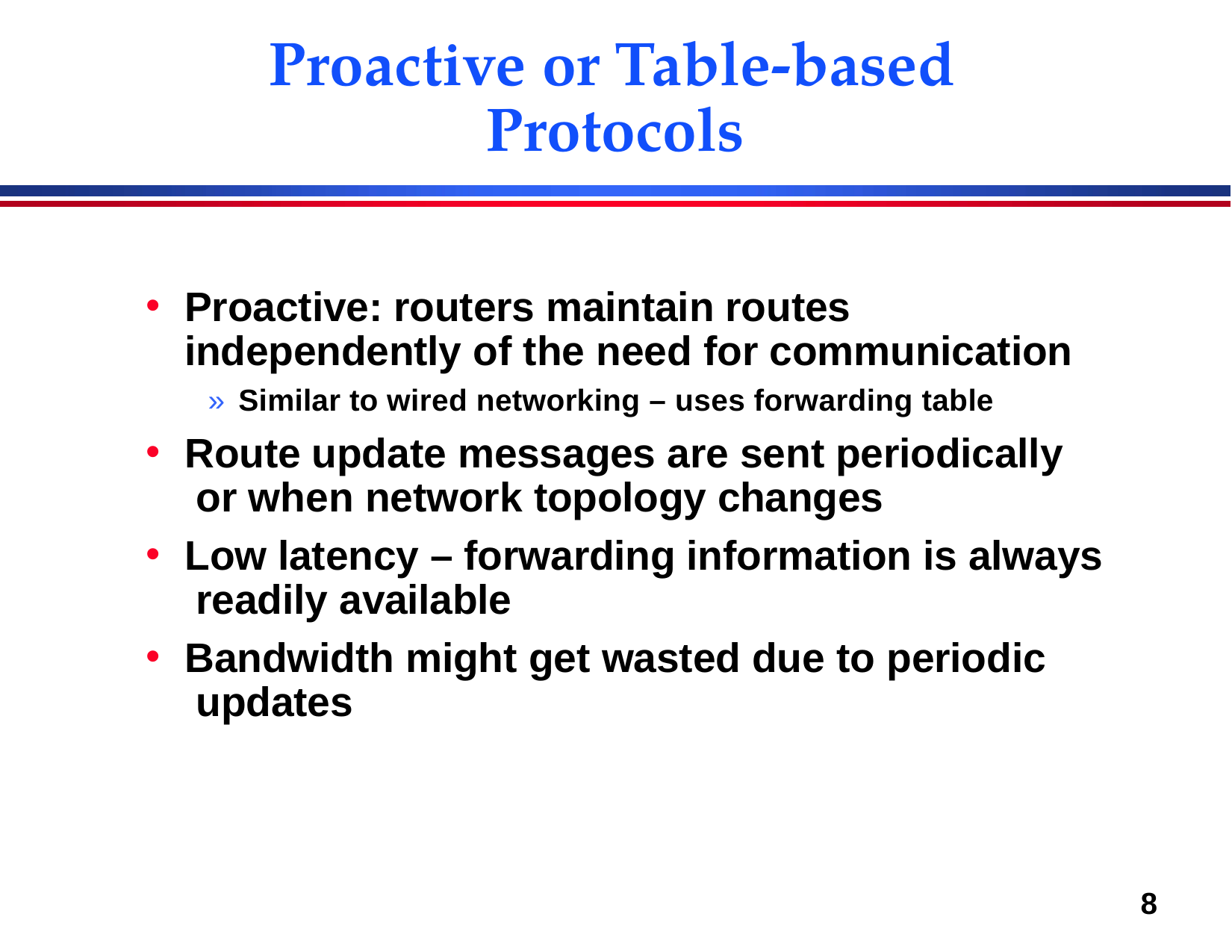

# Proactive or Table-based  Protocols
Proactive: routers maintain routes  independently of the need for communication
» Similar to wired networking – uses forwarding table
Route update messages are sent periodically  or when network topology changes
Low latency – forwarding information is always  readily available
Bandwidth might get wasted due to periodic  updates
8